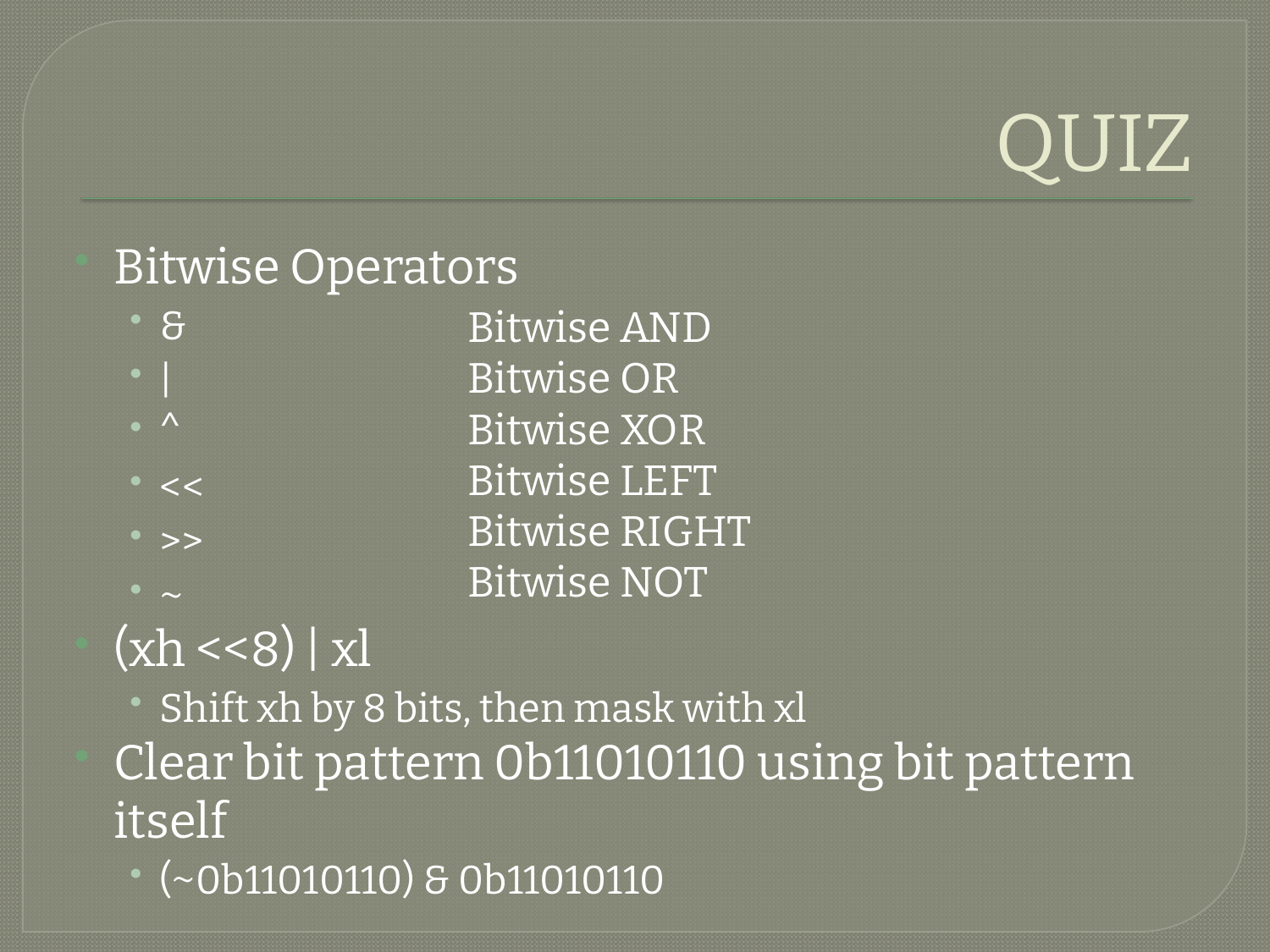

# QUIZ
Bitwise Operators
&
|
^
<<
>>
~
(xh <<8) | xl
Shift xh by 8 bits, then mask with xl
Clear bit pattern 0b11010110 using bit pattern itself
(~0b11010110) & 0b11010110
Bitwise AND
Bitwise OR
Bitwise XOR
Bitwise LEFT
Bitwise RIGHT
Bitwise NOT